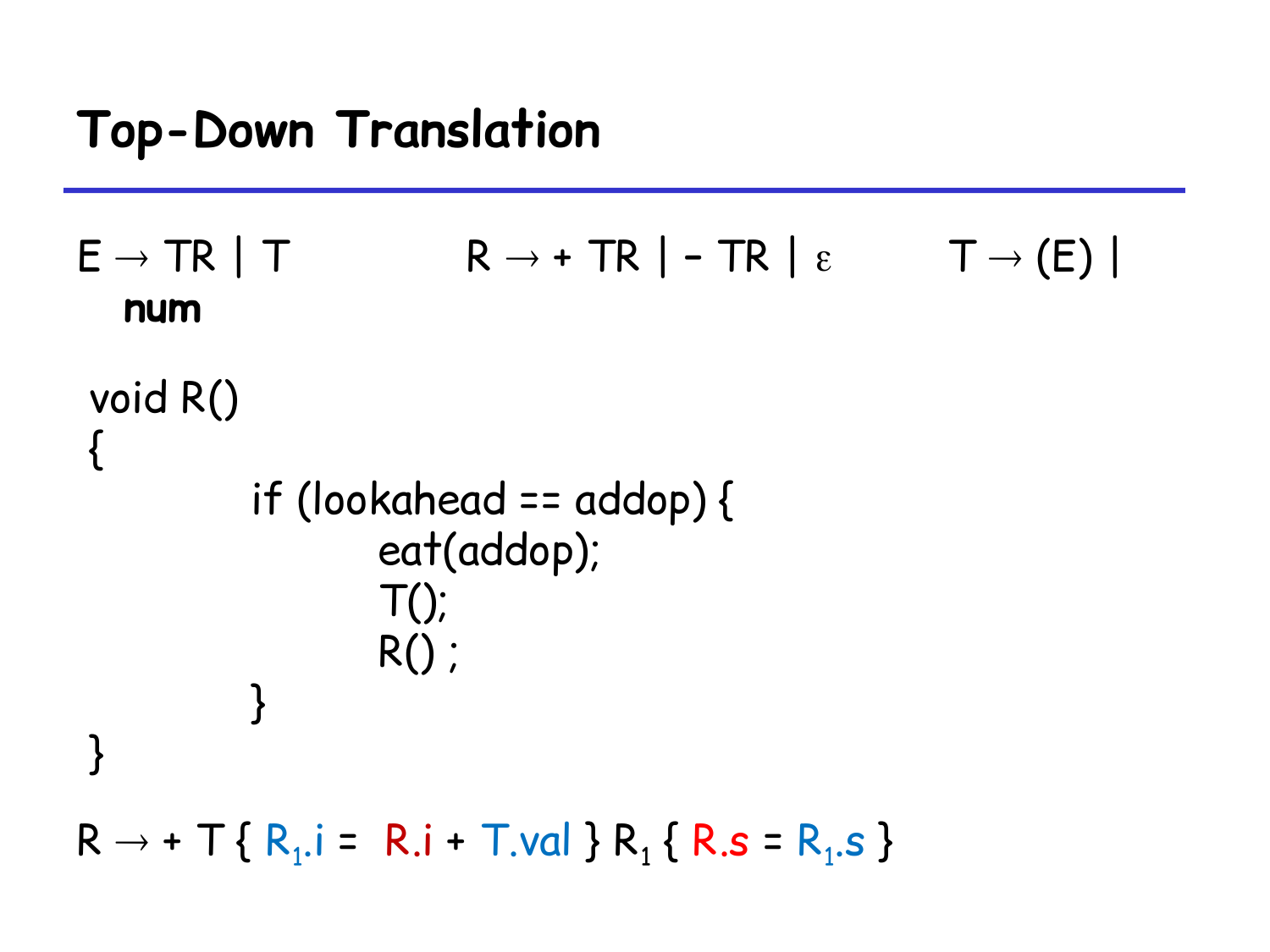

# Top-Down Translation
E → TR | T	       R → + TR | – TR | ε         T → (E) | num

 void R()
 {
		if (lookahead == addop) {
			eat(addop);
			T();
			R() ;
		}
 }

R → + T { R1.i =  R.i + T.val } R1 { R.s = R1.s }

43